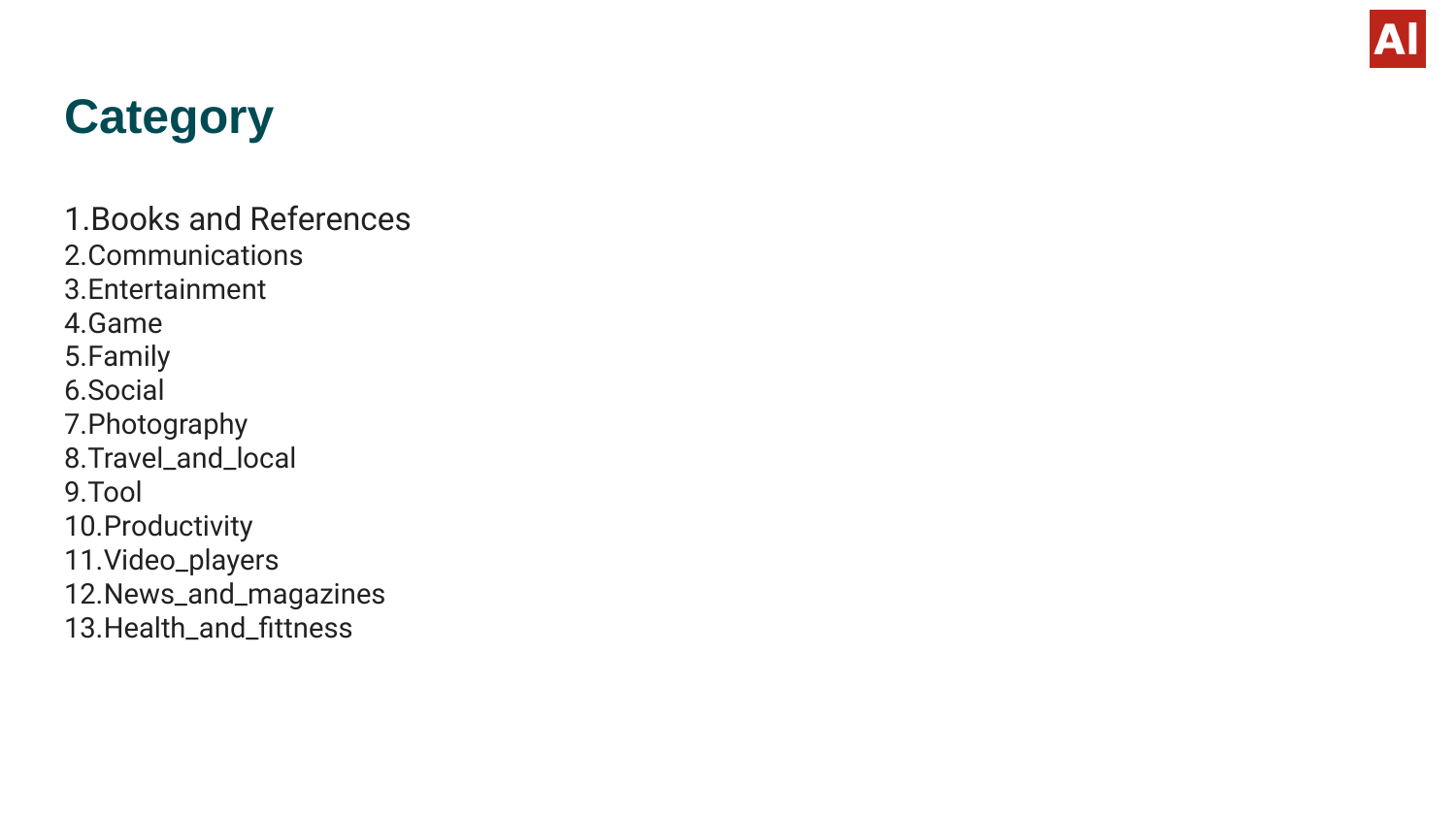

# Category
1.Books and References
Communications
Entertainment
Game
Family
Social
Photography
Travel_and_local
Tool
Productivity
Video_players
News_and_magazines
Health_and_fittness